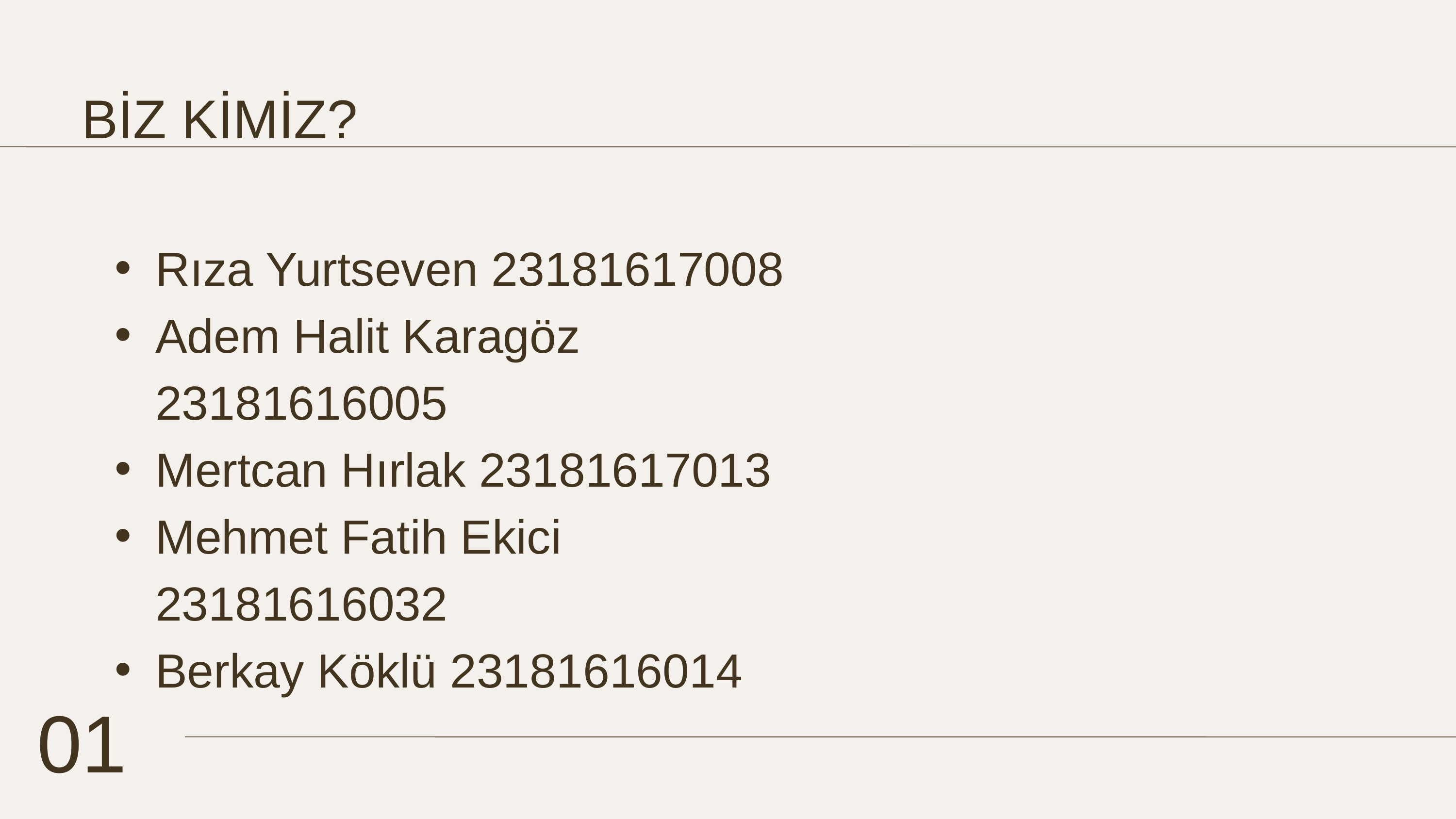

BİZ KİMİZ?

Rıza Yurtseven 23181617008
Adem Halit Karagöz 23181616005
Mertcan Hırlak 23181617013
Mehmet Fatih Ekici 23181616032
Berkay Köklü 23181616014
01